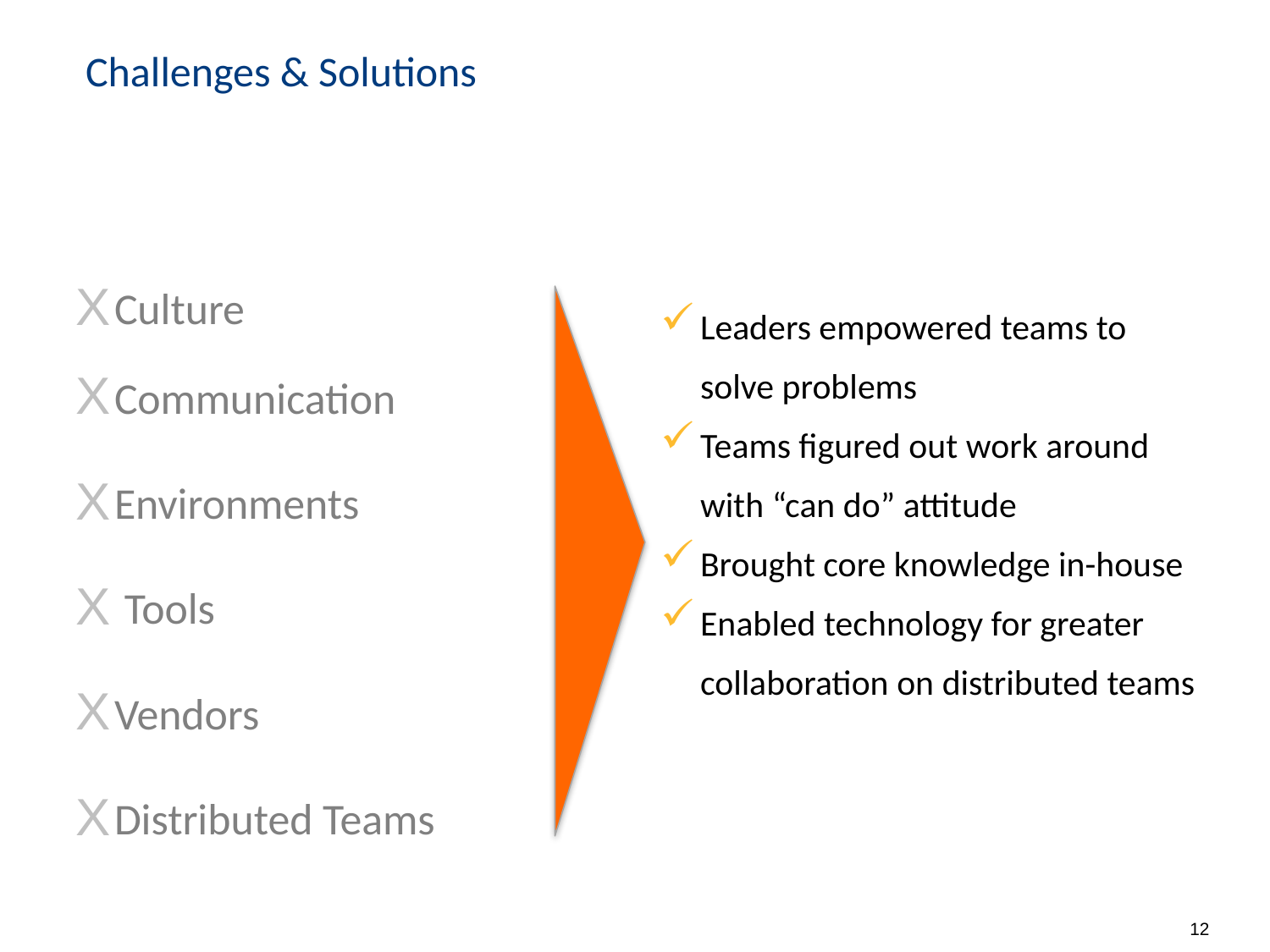

# Challenges & Solutions
Culture
Communication
Environments
 Tools
Vendors
Distributed Teams
Leaders empowered teams to solve problems
Teams figured out work around with “can do” attitude
Brought core knowledge in-house
Enabled technology for greater collaboration on distributed teams

12